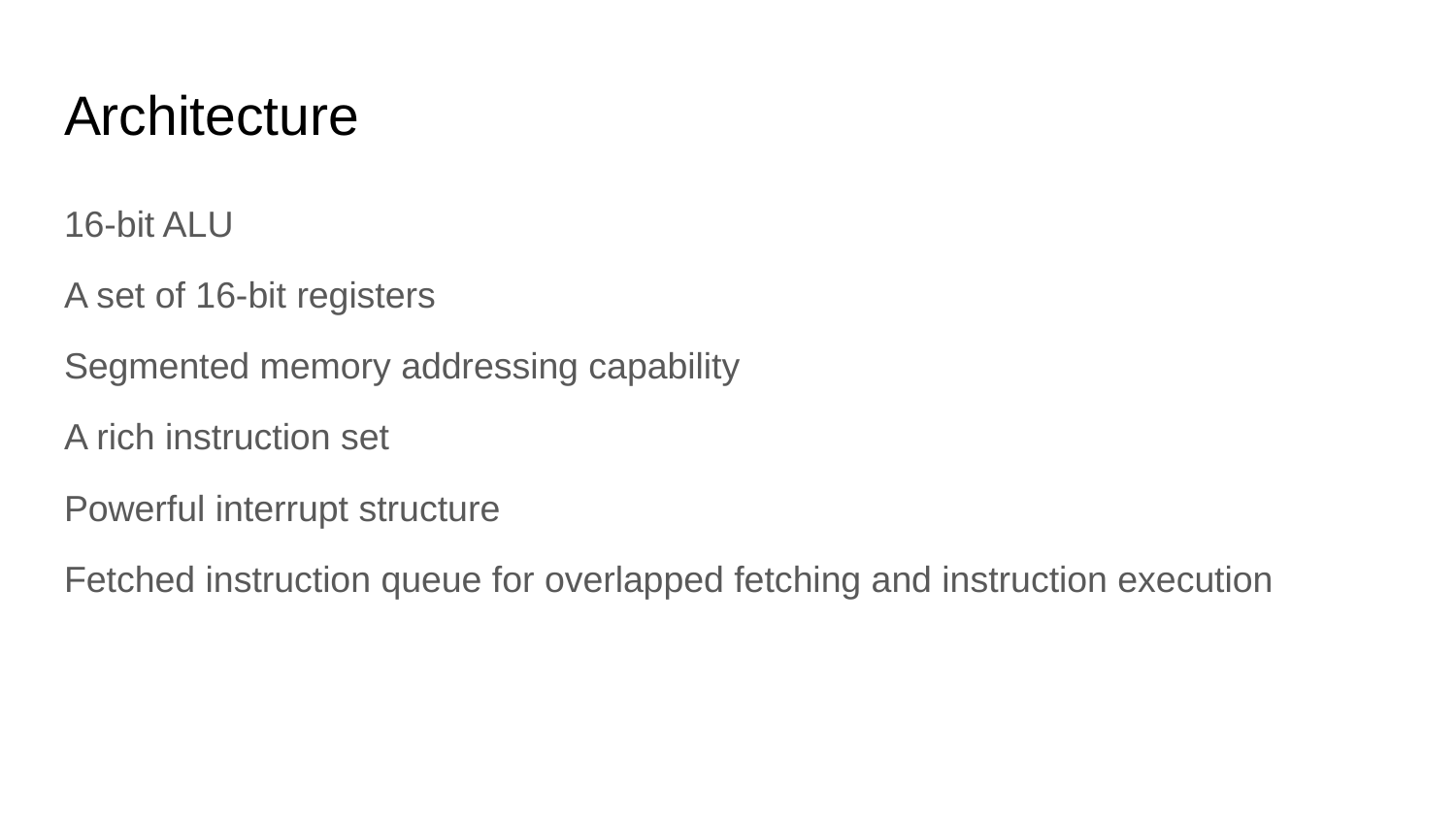

# Architecture
16-bit ALU
A set of 16-bit registers
Segmented memory addressing capability
A rich instruction set
Powerful interrupt structure
Fetched instruction queue for overlapped fetching and instruction execution